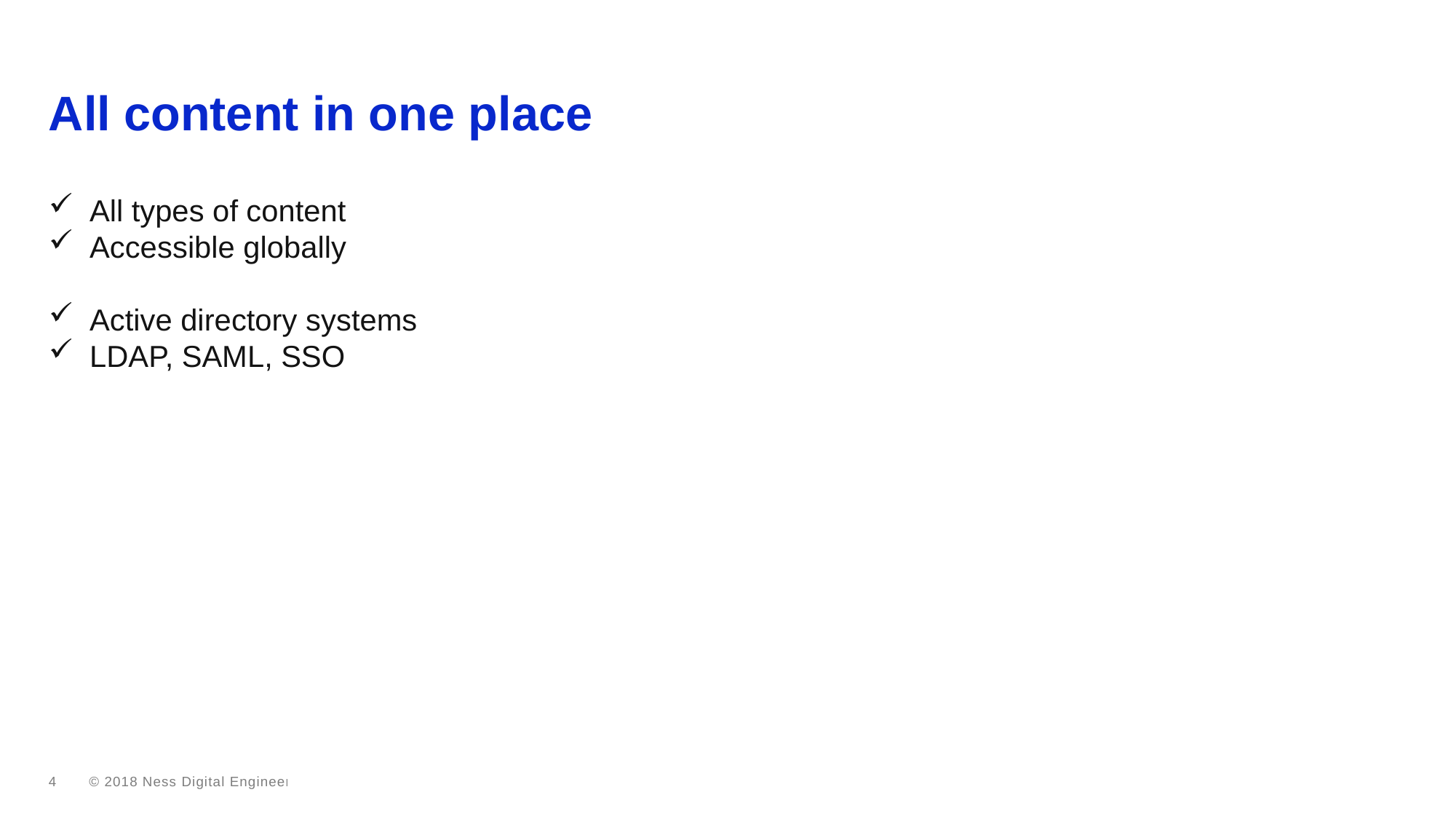

# All content in one place
All types of content
Accessible globally

Active directory systems
LDAP, SAML, SSO

4
© 2018 Ness Digital Engineering